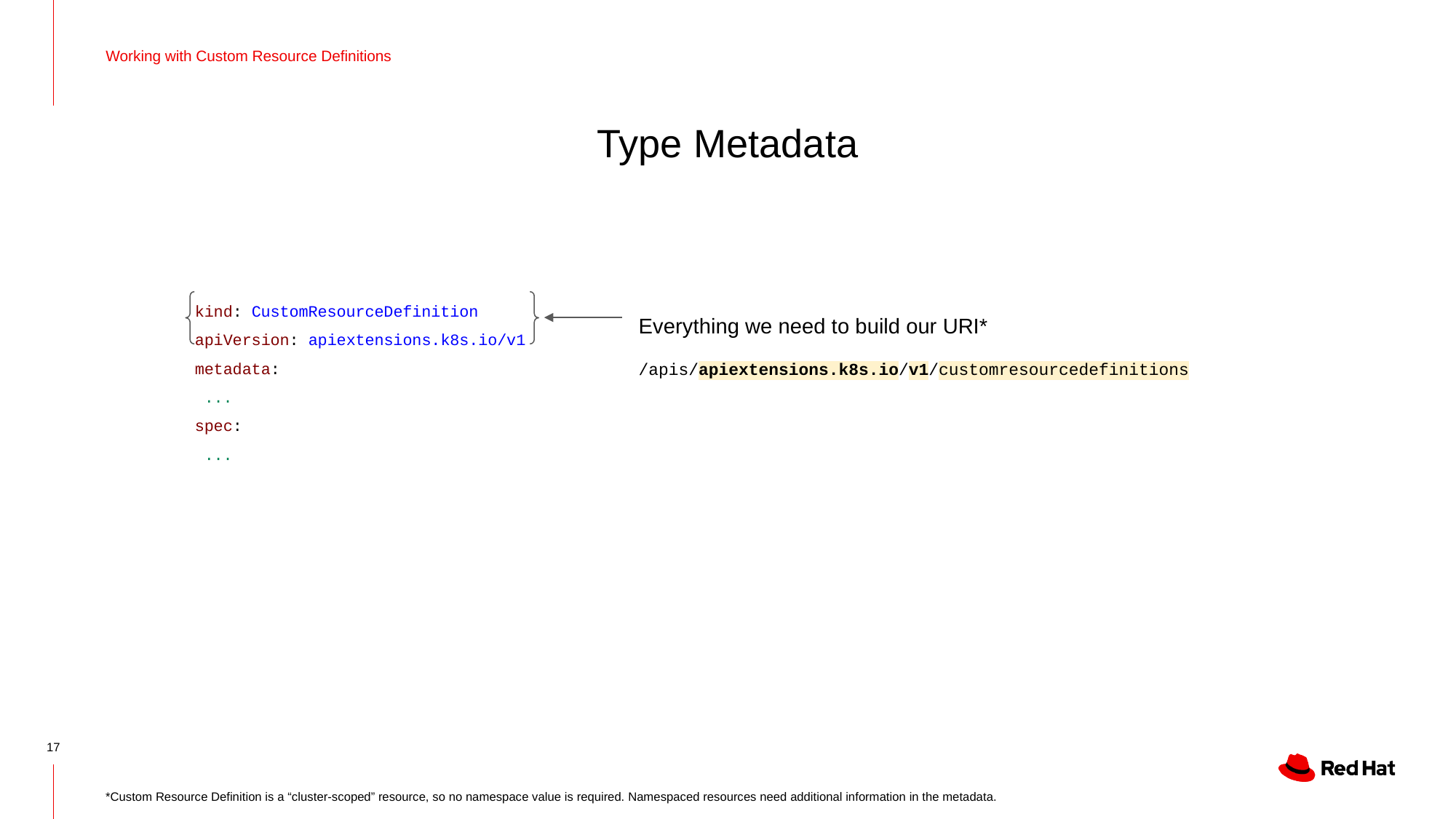

Working with Custom Resource Definitions
# Type Metadata

kind: CustomResourceDefinition
apiVersion: apiextensions.k8s.io/v1
metadata:
 ...
spec:
 ...

Everything we need to build our URI*
/apis/apiextensions.k8s.io/v1/customresourcedefinitions
*Custom Resource Definition is a “cluster-scoped” resource, so no namespace value is required. Namespaced resources need additional information in the metadata.
17